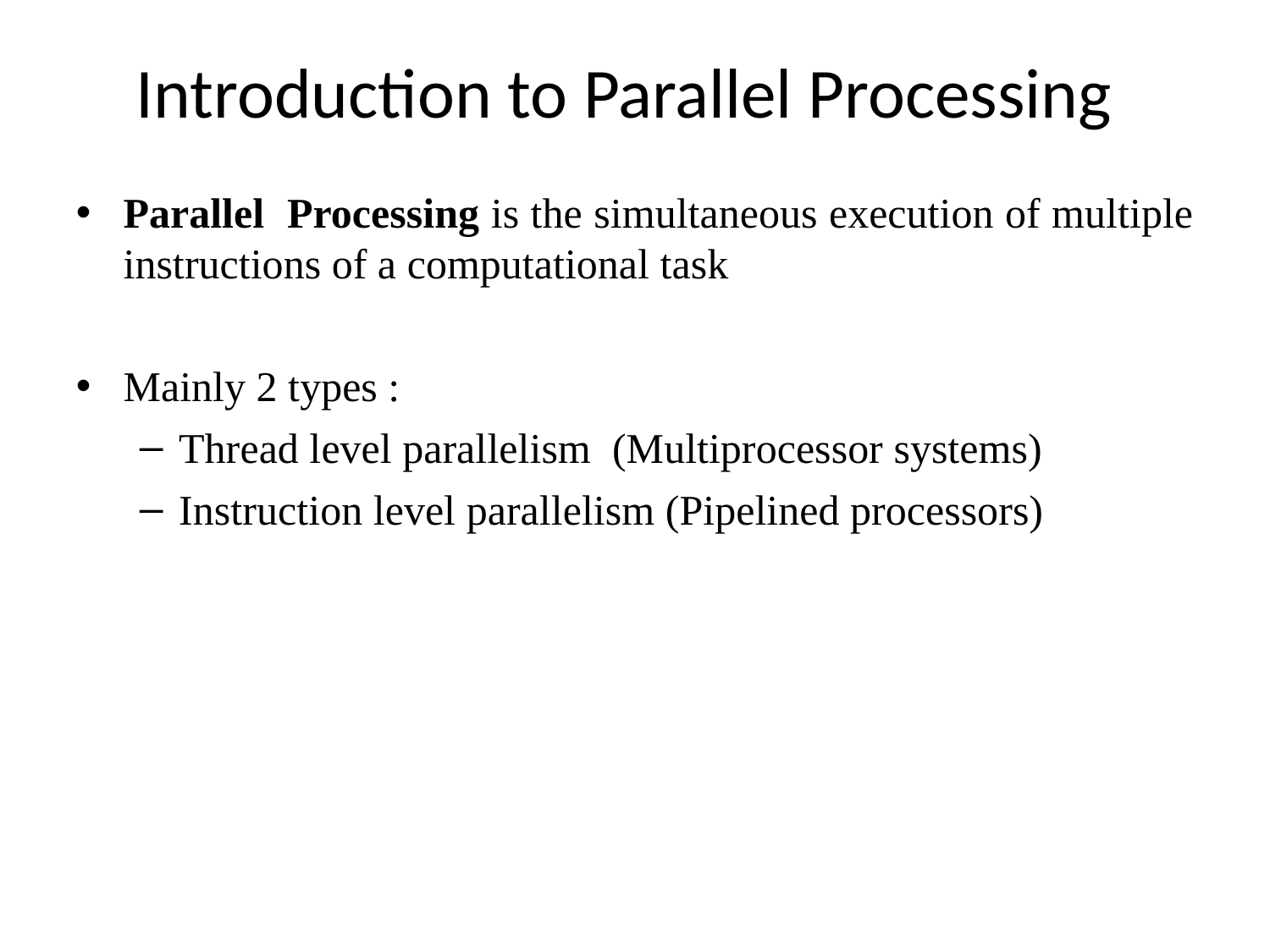

Introduction to Parallel Processing
Parallel  Processing is the simultaneous execution of multiple instructions of a computational task

Mainly 2 types :
Thread level parallelism  (Multiprocessor systems)
Instruction level parallelism (Pipelined processors)